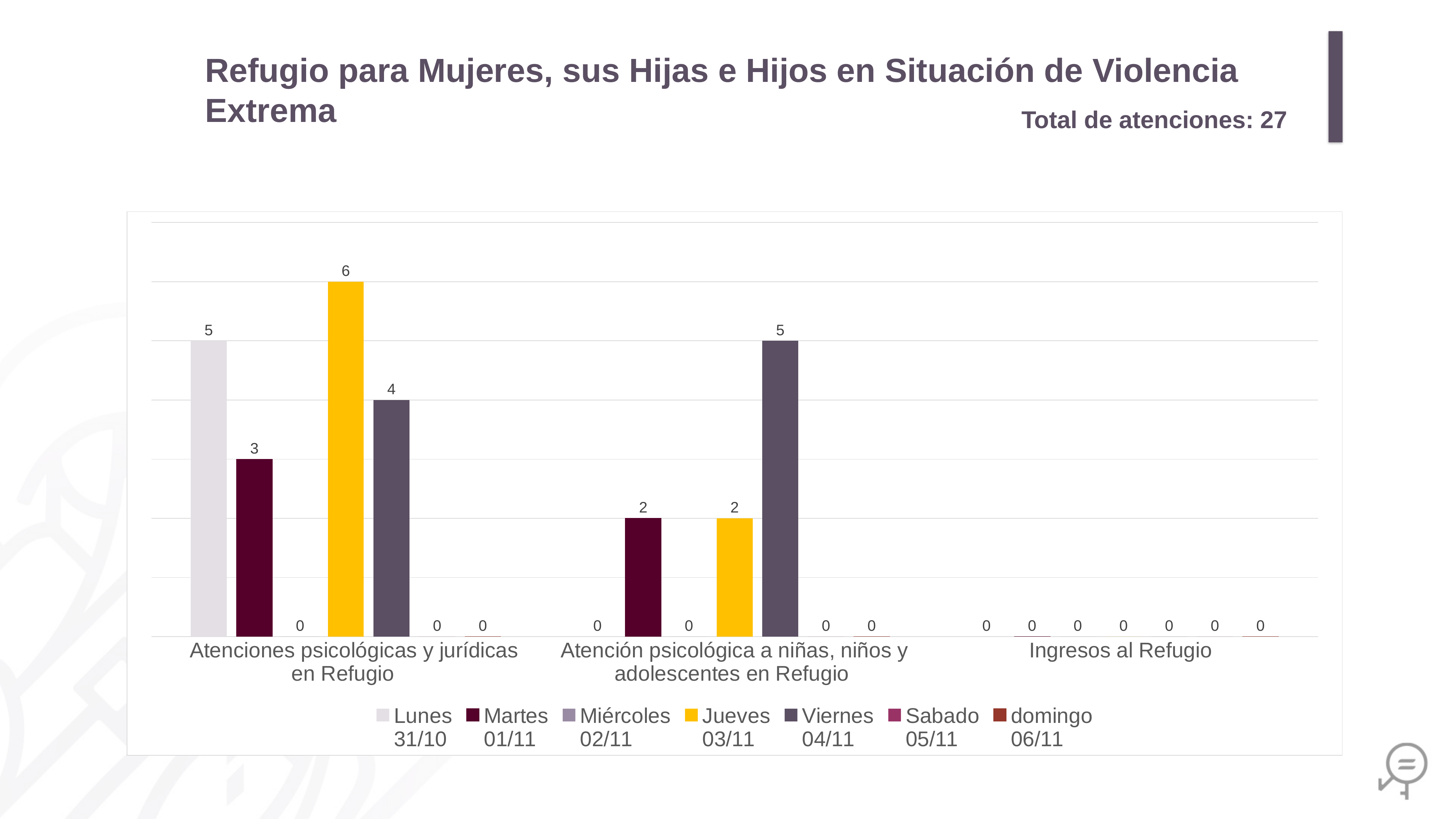

Refugio para Mujeres, sus Hijas e Hijos en Situación de Violencia Extrema
Total de atenciones: 27

### Chart

| Category | Lunes
31/10 | Martes
01/11 | Miércoles
02/11 | Jueves
03/11 | Viernes
04/11 | Sabado
05/11 | domingo
06/11 |
|---|---|---|---|---|---|---|---|
|    Atenciones psicológicas y jurídicas en Refugio  | 5.0 | 3.0 | 0.0 | 6.0 | 4.0 | 0.0 | 0.0 |
| Atención psicológica a niñas, niños y adolescentes en Refugio  | 0.0 | 2.0 | 0.0 | 2.0 | 5.0 | 0.0 | 0.0 |
| Ingresos al Refugio  | 0.0 | 0.0 | 0.0 | 0.0 | 0.0 | 0.0 | 0.0 |